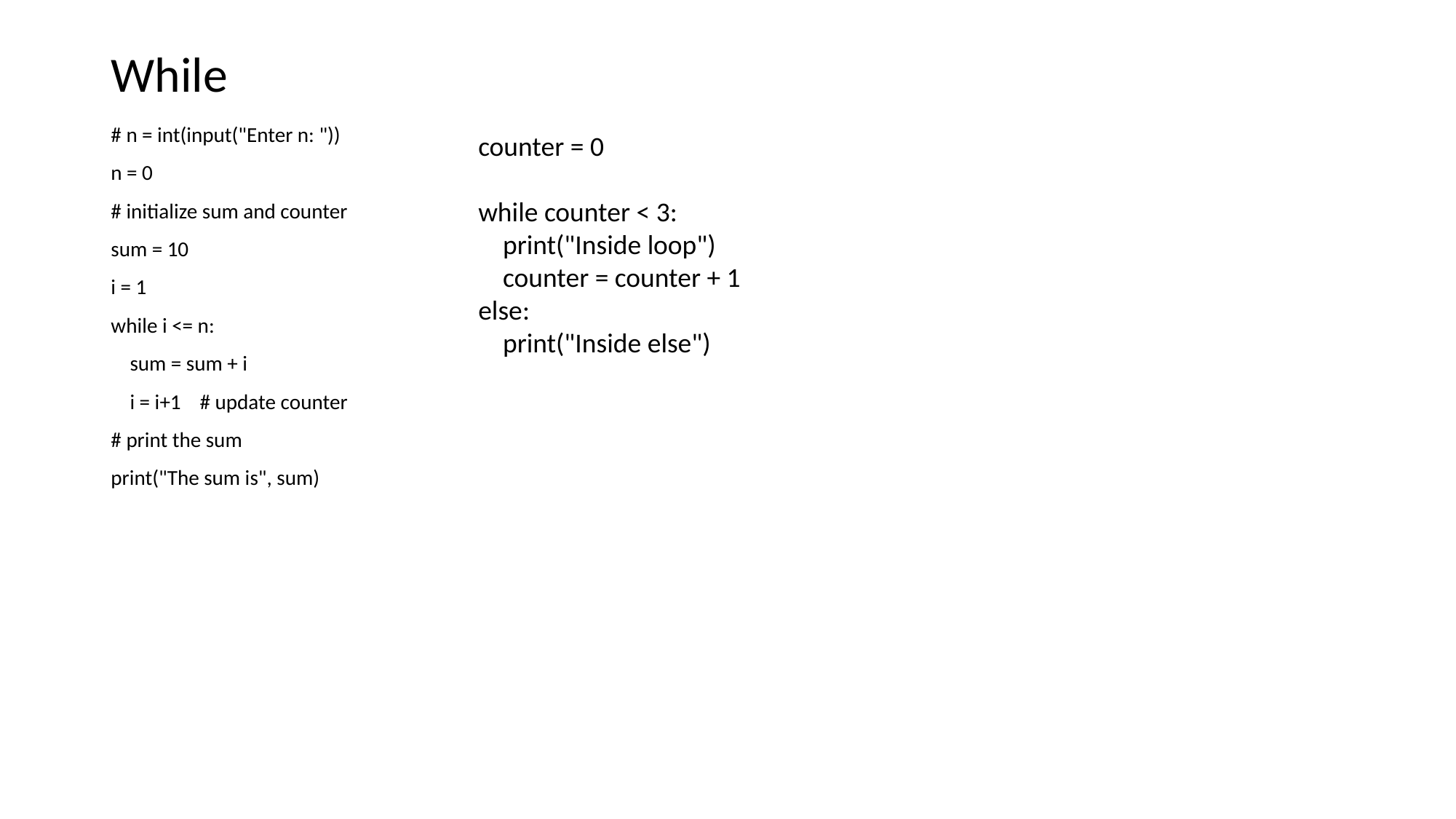

# While
# n = int(input("Enter n: "))
n = 0
# initialize sum and counter
sum = 10
i = 1
while i <= n:
    sum = sum + i
    i = i+1    # update counter
# print the sum
print("The sum is", sum)
counter = 0

while counter < 3:
    print("Inside loop")
    counter = counter + 1
else:
    print("Inside else")